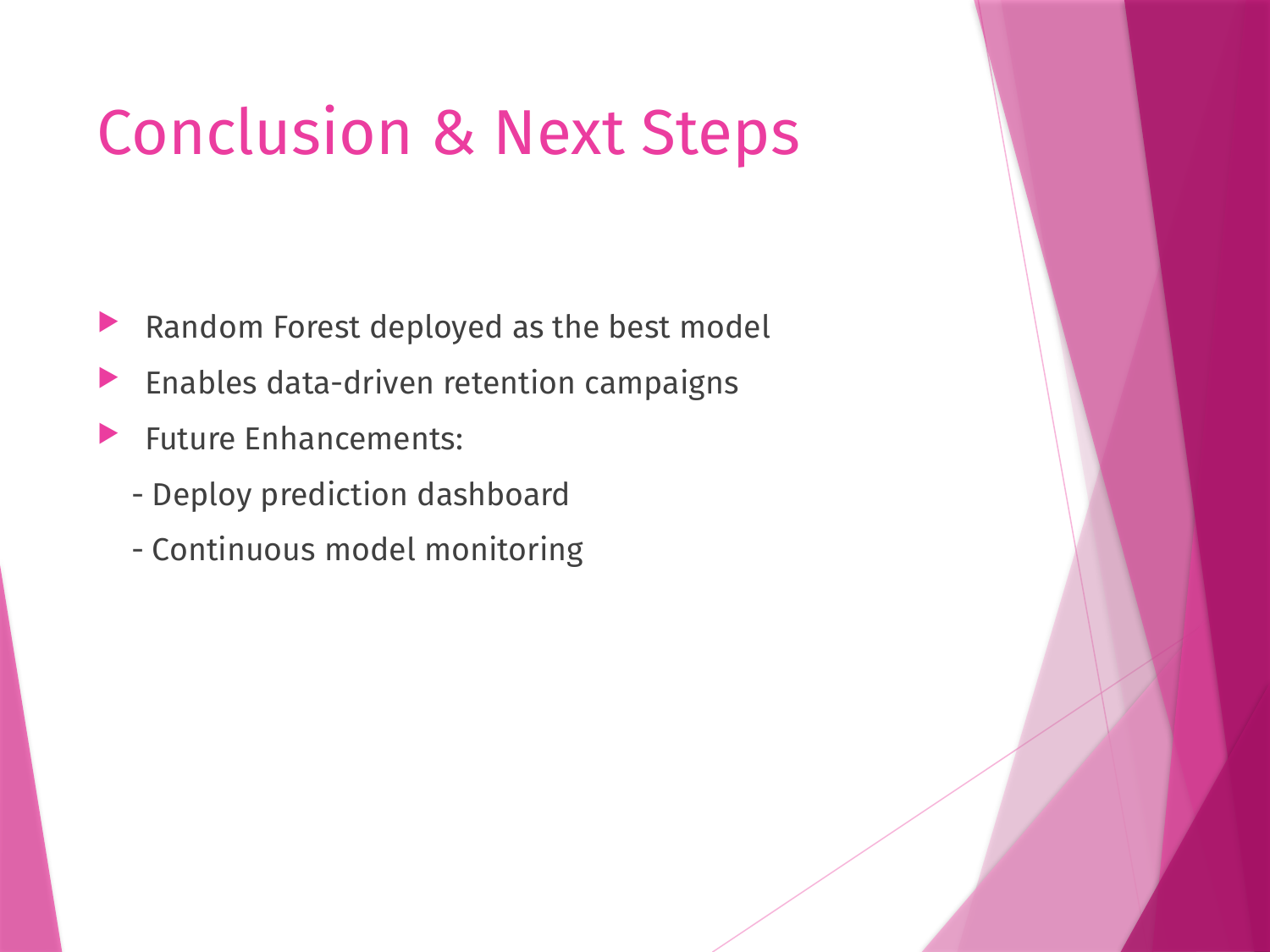

# Conclusion & Next Steps
Random Forest deployed as the best model
Enables data-driven retention campaigns
Future Enhancements:
    - Deploy prediction dashboard
    - Continuous model monitoring